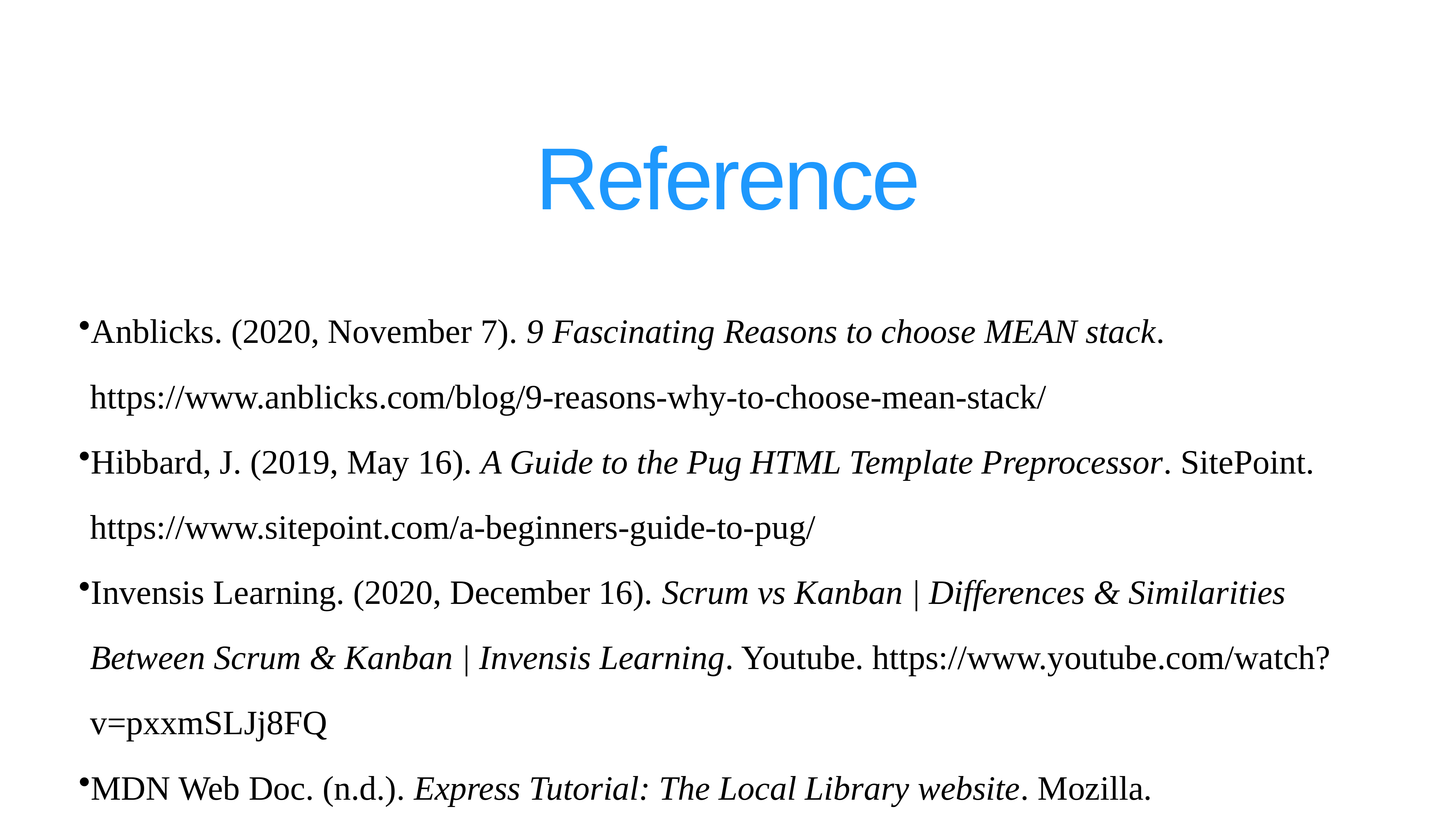

# Reference
Anblicks. (2020, November 7). 9 Fascinating Reasons to choose MEAN stack. https://www.anblicks.com/blog/9-reasons-why-to-choose-mean-stack/
Hibbard, J. (2019, May 16). A Guide to the Pug HTML Template Preprocessor. SitePoint. https://www.sitepoint.com/a-beginners-guide-to-pug/
Invensis Learning. (2020, December 16). Scrum vs Kanban | Differences & Similarities Between Scrum & Kanban | Invensis Learning. Youtube. https://www.youtube.com/watch?v=pxxmSLJj8FQ
MDN Web Doc. (n.d.). Express Tutorial: The Local Library website. Mozilla. https://developer.mozilla.org/en-US/docs/Learn/Server-side/Express_Nodejs/Tutorial_local_library_website